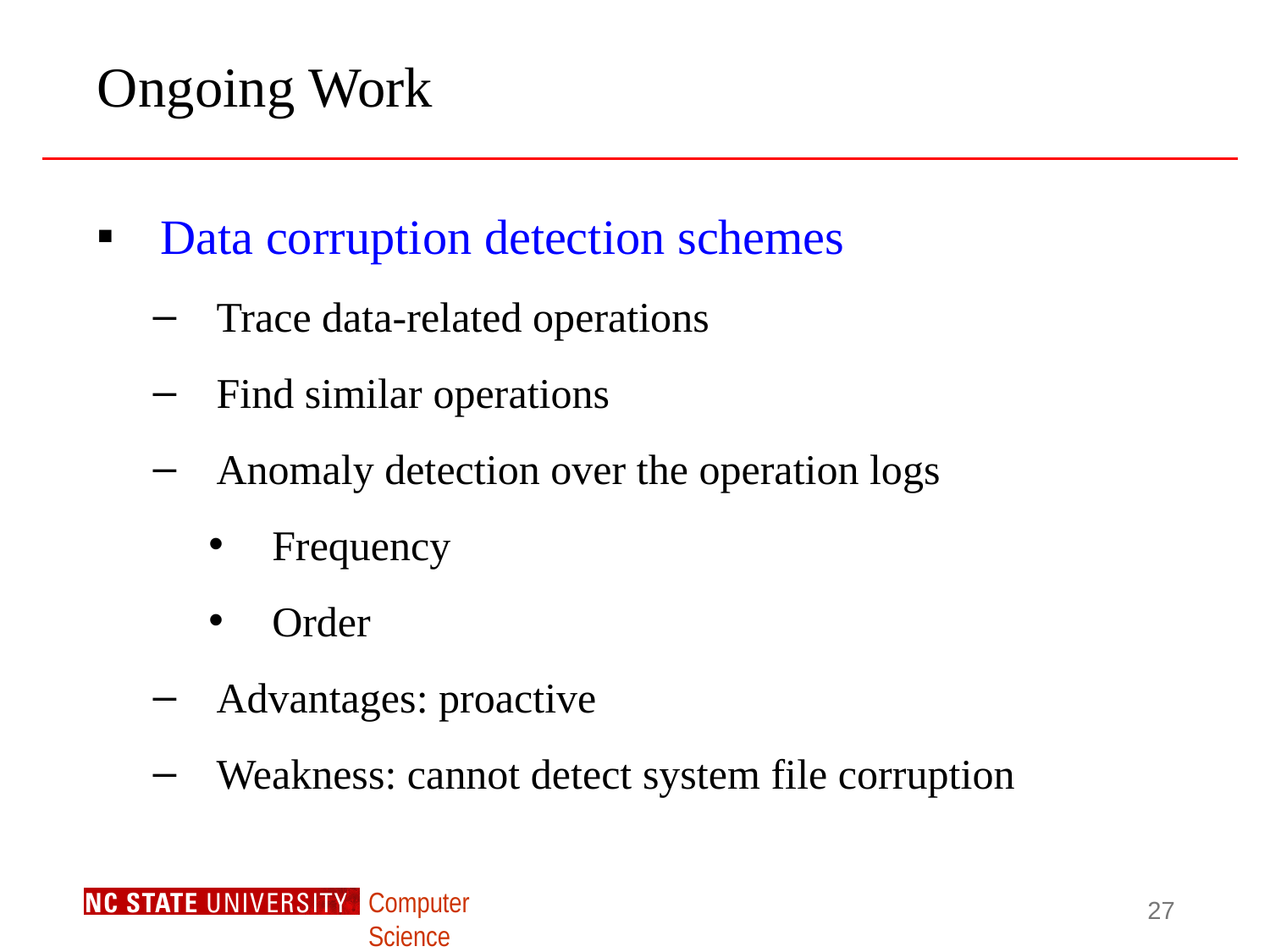

# Ongoing Work
Data corruption detection schemes
Trace data-related operations
Find similar operations
Anomaly detection over the operation logs
Frequency
Order
Advantages: proactive
Weakness: cannot detect system file corruption
27